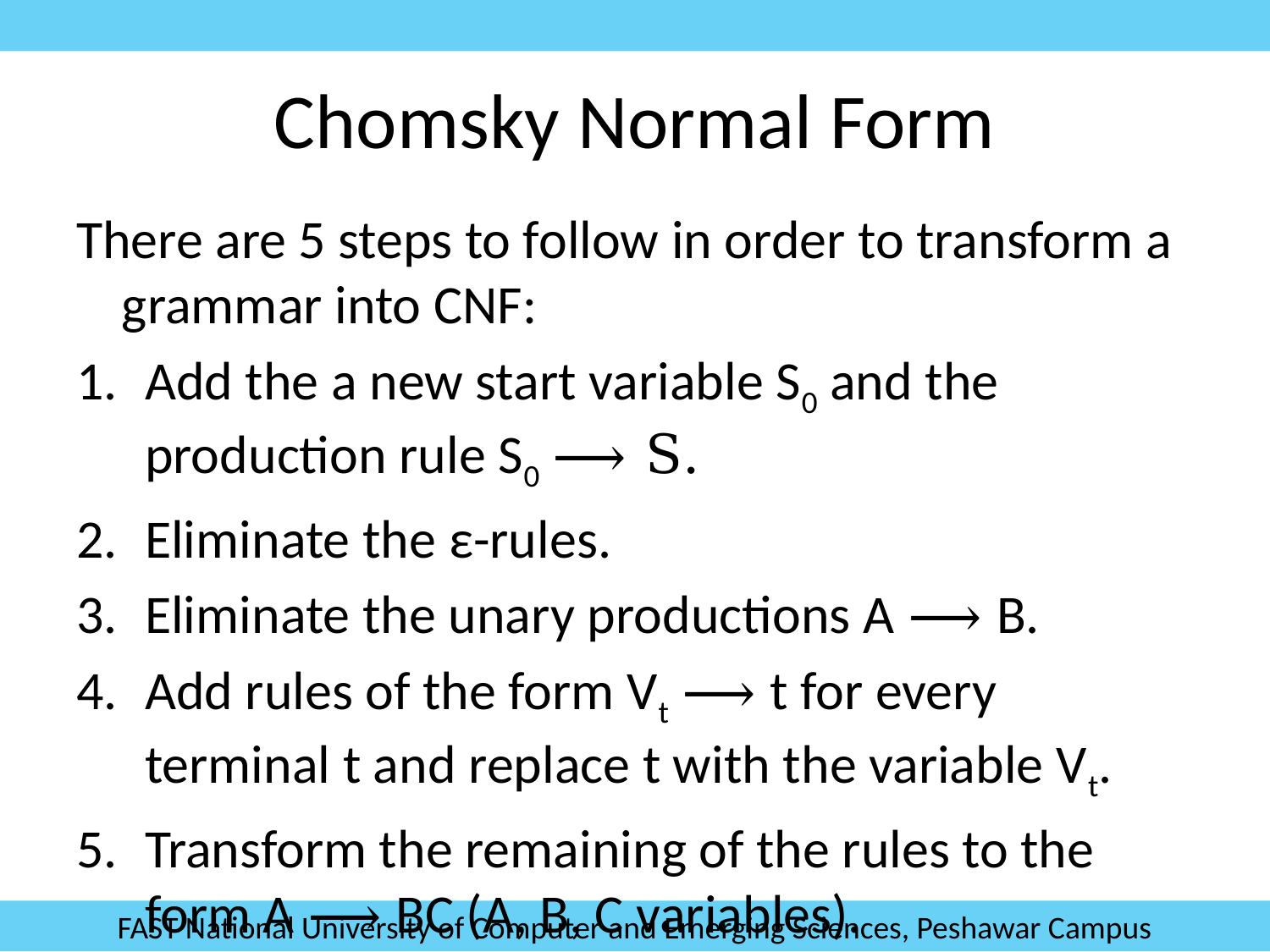

# Chomsky Normal Form
There are 5 steps to follow in order to transform a grammar into CNF:
Add the a new start variable S0 and the production rule S0 ⟶ S.
Eliminate the ε-rules.
Eliminate the unary productions A ⟶ B.
Add rules of the form Vt ⟶ t for every terminal t and replace t with the variable Vt.
Transform the remaining of the rules to the form A ⟶ BC (A, B, C variables).